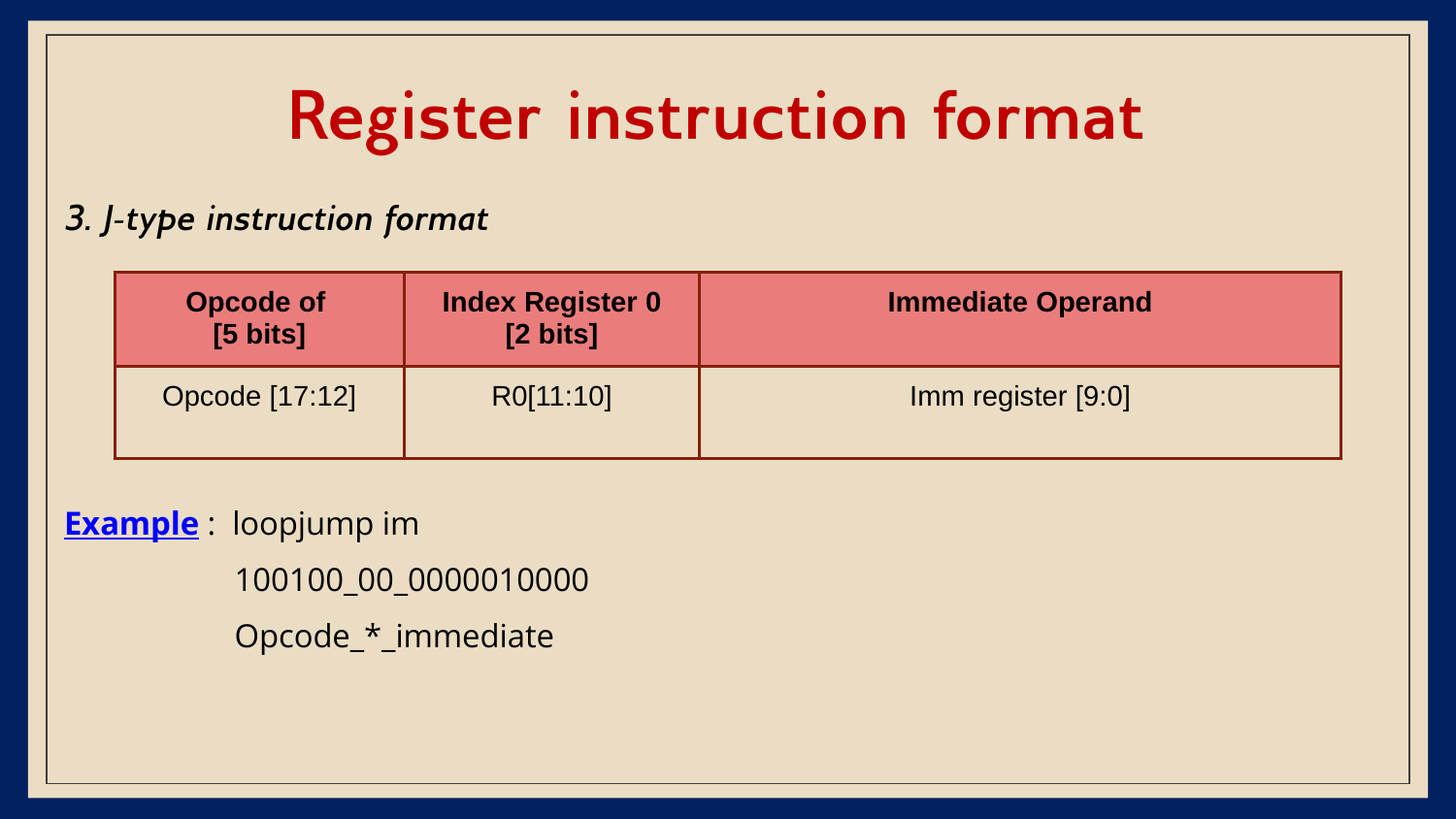

# Register instruction format
3. J-type instruction format

Example :  loopjump im
	   100100_00_0000010000
	   Opcode_*_immediate
| Opcode of [5 bits] | Index Register 0 [2 bits] | Immediate Operand |
| --- | --- | --- |
| Opcode [17:12] | R0[11:10] | Imm register [9:0] |